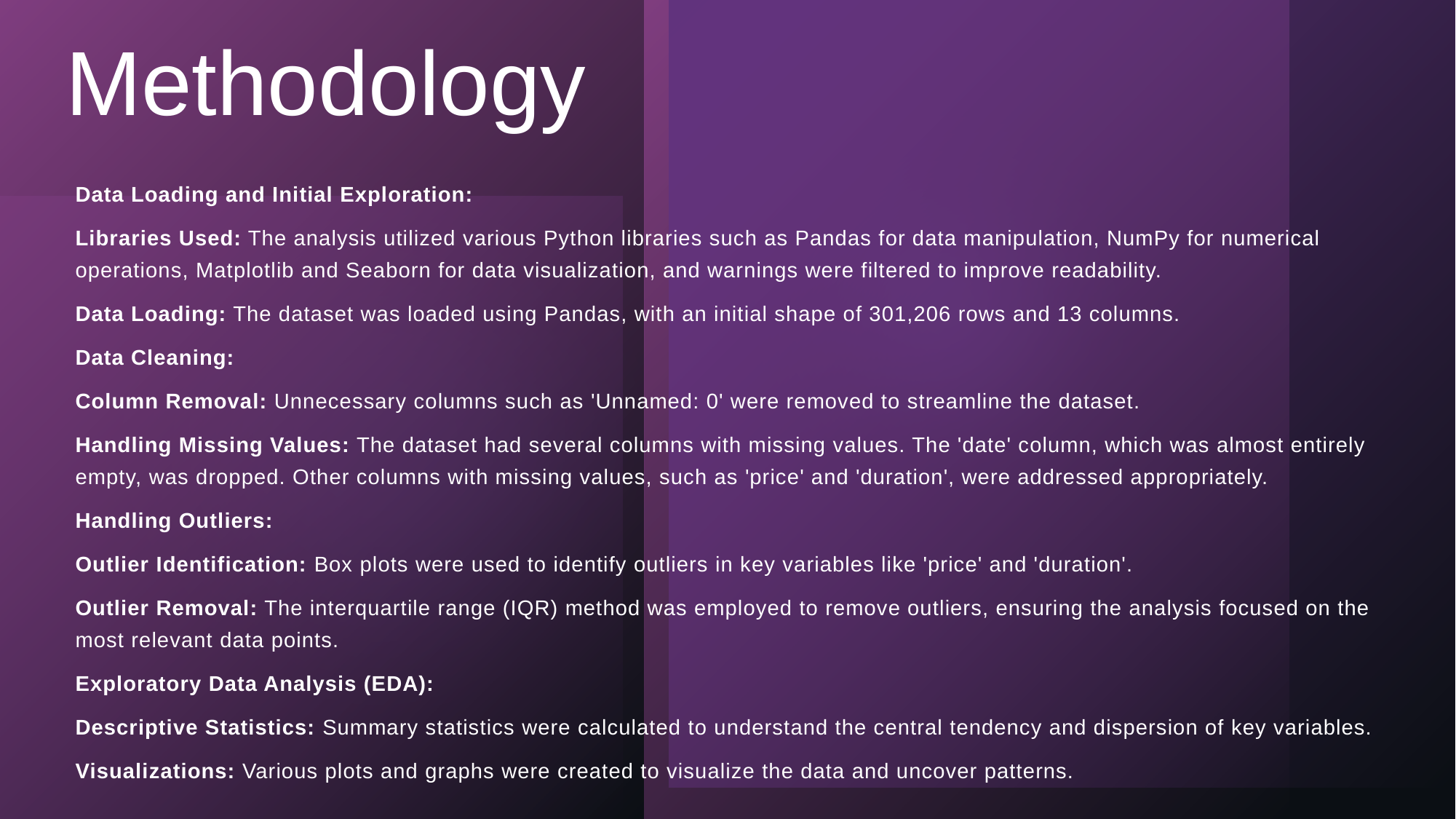

# Methodology
Data Loading and Initial Exploration:
Libraries Used: The analysis utilized various Python libraries such as Pandas for data manipulation, NumPy for numerical operations, Matplotlib and Seaborn for data visualization, and warnings were filtered to improve readability.
Data Loading: The dataset was loaded using Pandas, with an initial shape of 301,206 rows and 13 columns.
Data Cleaning:
Column Removal: Unnecessary columns such as 'Unnamed: 0' were removed to streamline the dataset.
Handling Missing Values: The dataset had several columns with missing values. The 'date' column, which was almost entirely empty, was dropped. Other columns with missing values, such as 'price' and 'duration', were addressed appropriately.
Handling Outliers:
Outlier Identification: Box plots were used to identify outliers in key variables like 'price' and 'duration'.
Outlier Removal: The interquartile range (IQR) method was employed to remove outliers, ensuring the analysis focused on the most relevant data points.
Exploratory Data Analysis (EDA):
Descriptive Statistics: Summary statistics were calculated to understand the central tendency and dispersion of key variables.
Visualizations: Various plots and graphs were created to visualize the data and uncover patterns.